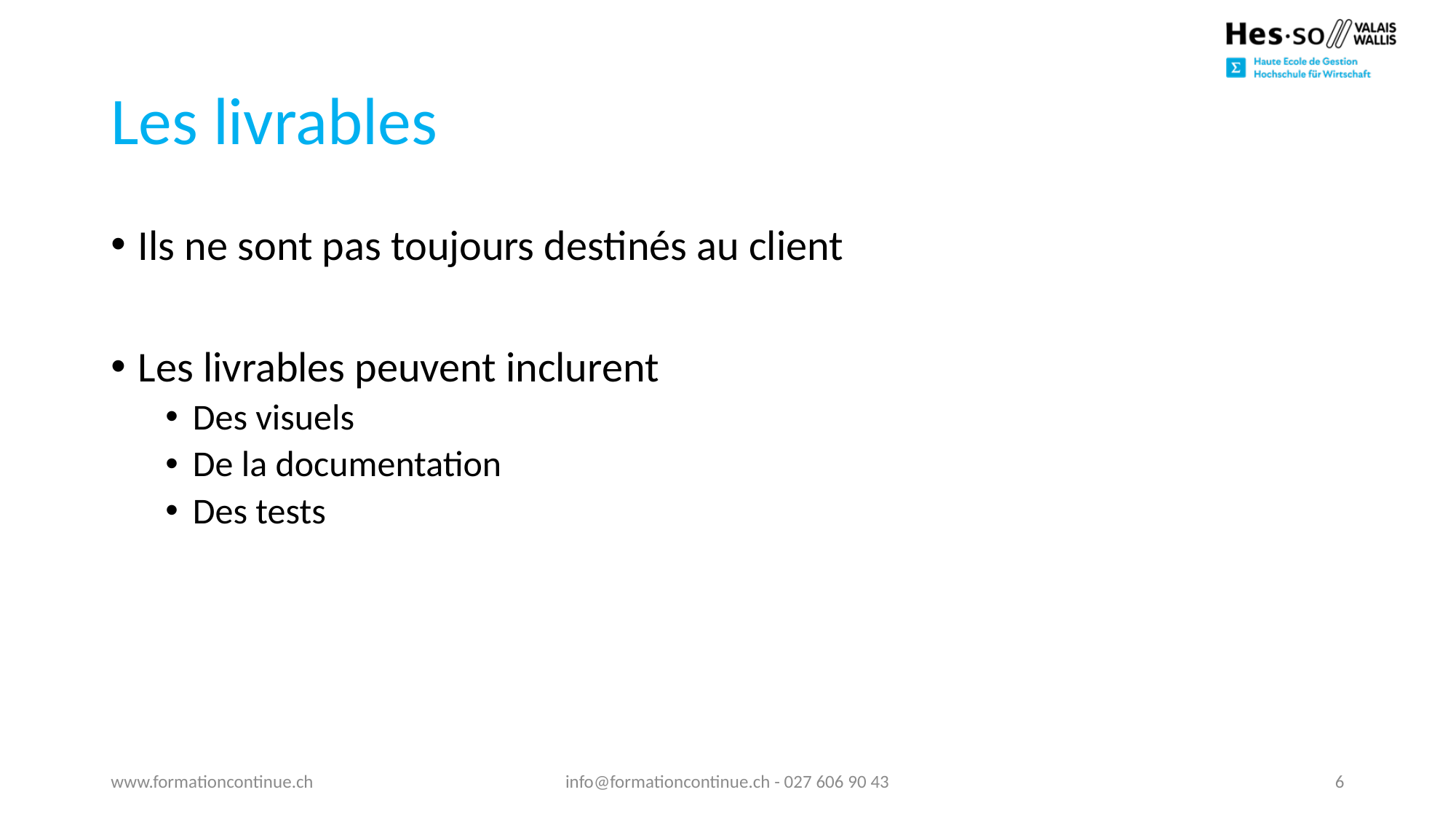

# Les livrables
Ils ne sont pas toujours destinés au client

Les livrables peuvent inclurent
Des visuels
De la documentation
Des tests
www.formationcontinue.ch
info@formationcontinue.ch - 027 606 90 43
6